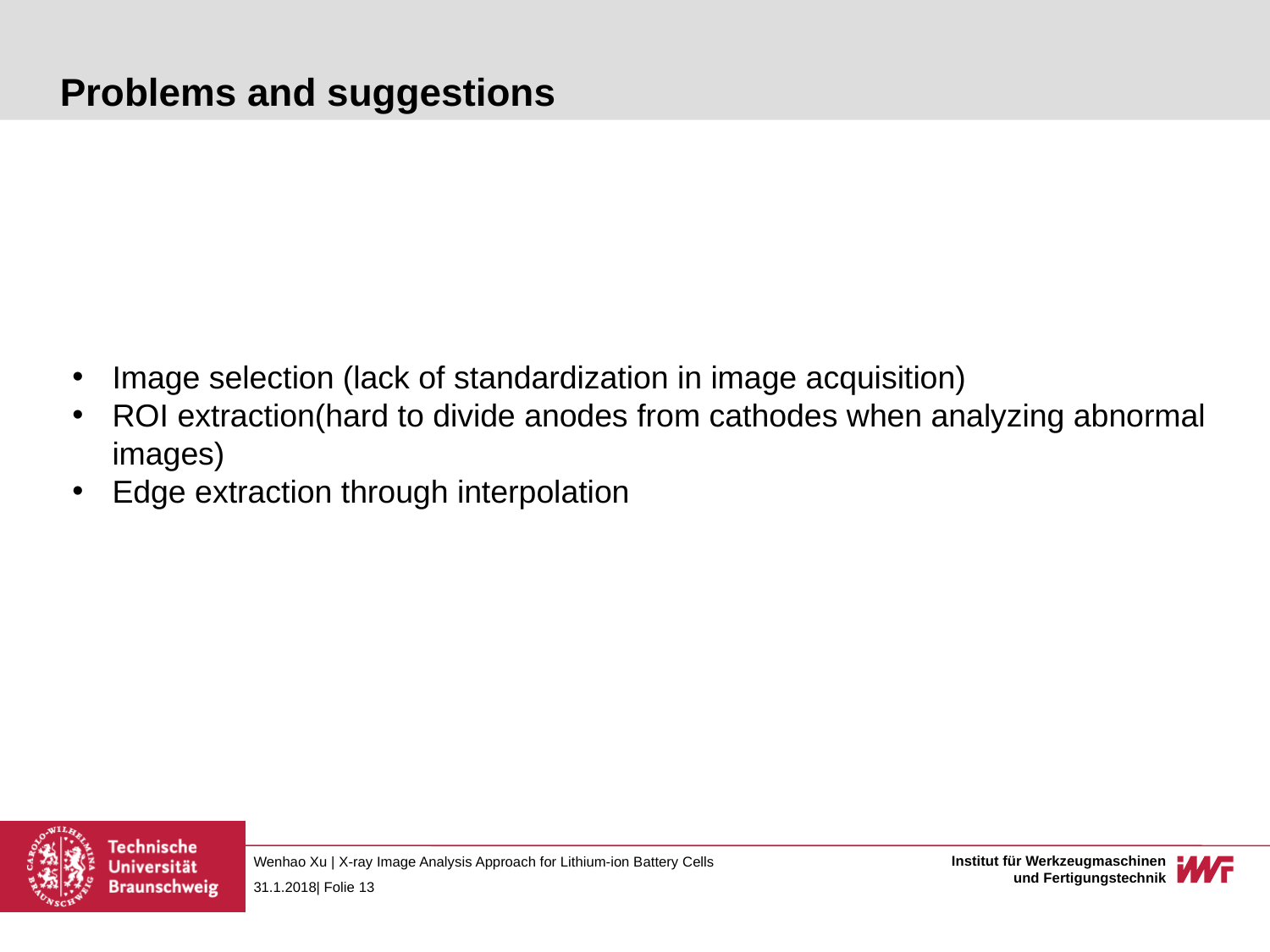

# Problems and suggestions
Image selection (lack of standardization in image acquisition)
ROI extraction(hard to divide anodes from cathodes when analyzing abnormal images)
Edge extraction through interpolation